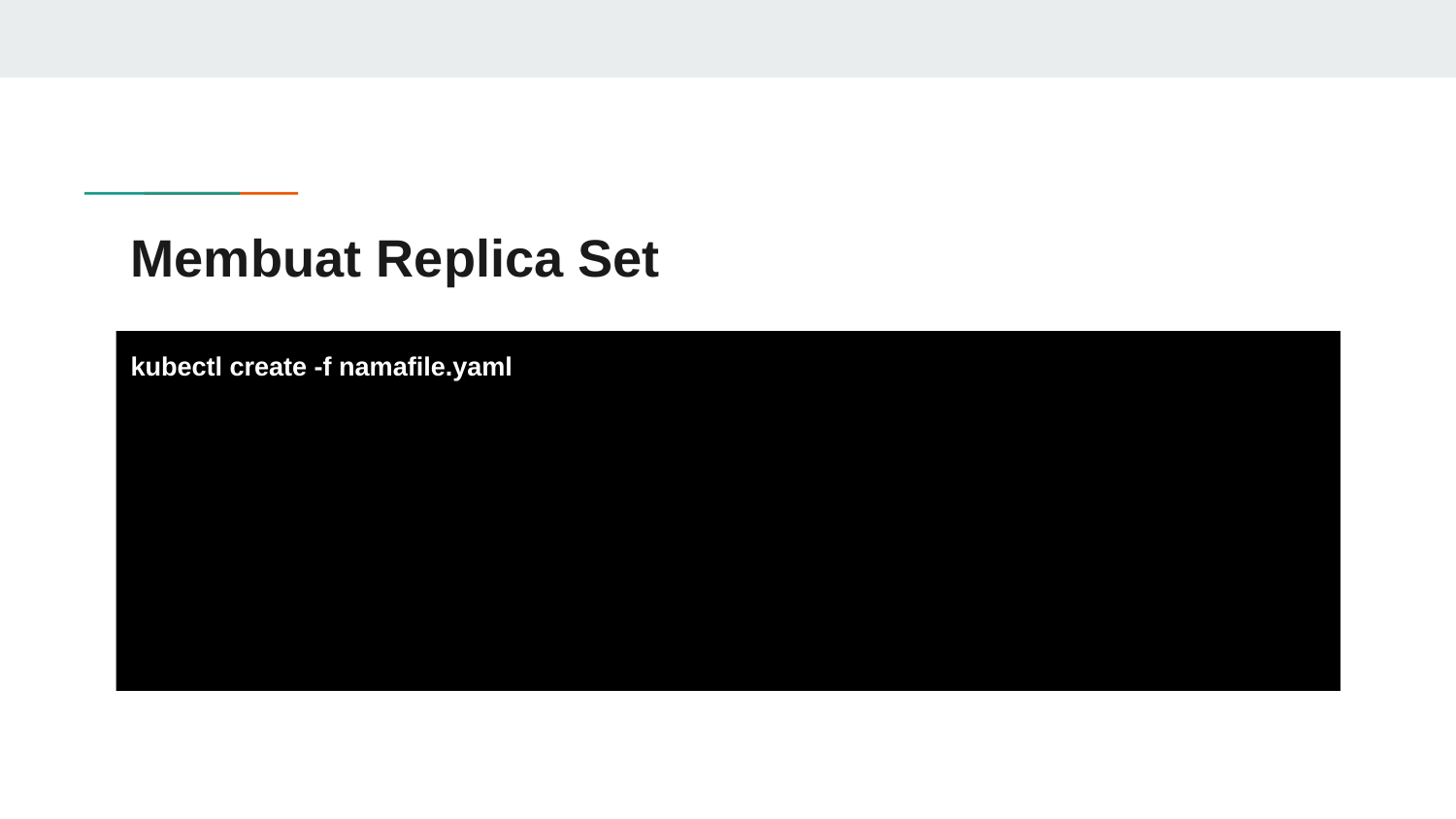

# Membuat Replica Set

kubectl create -f namafile.yaml